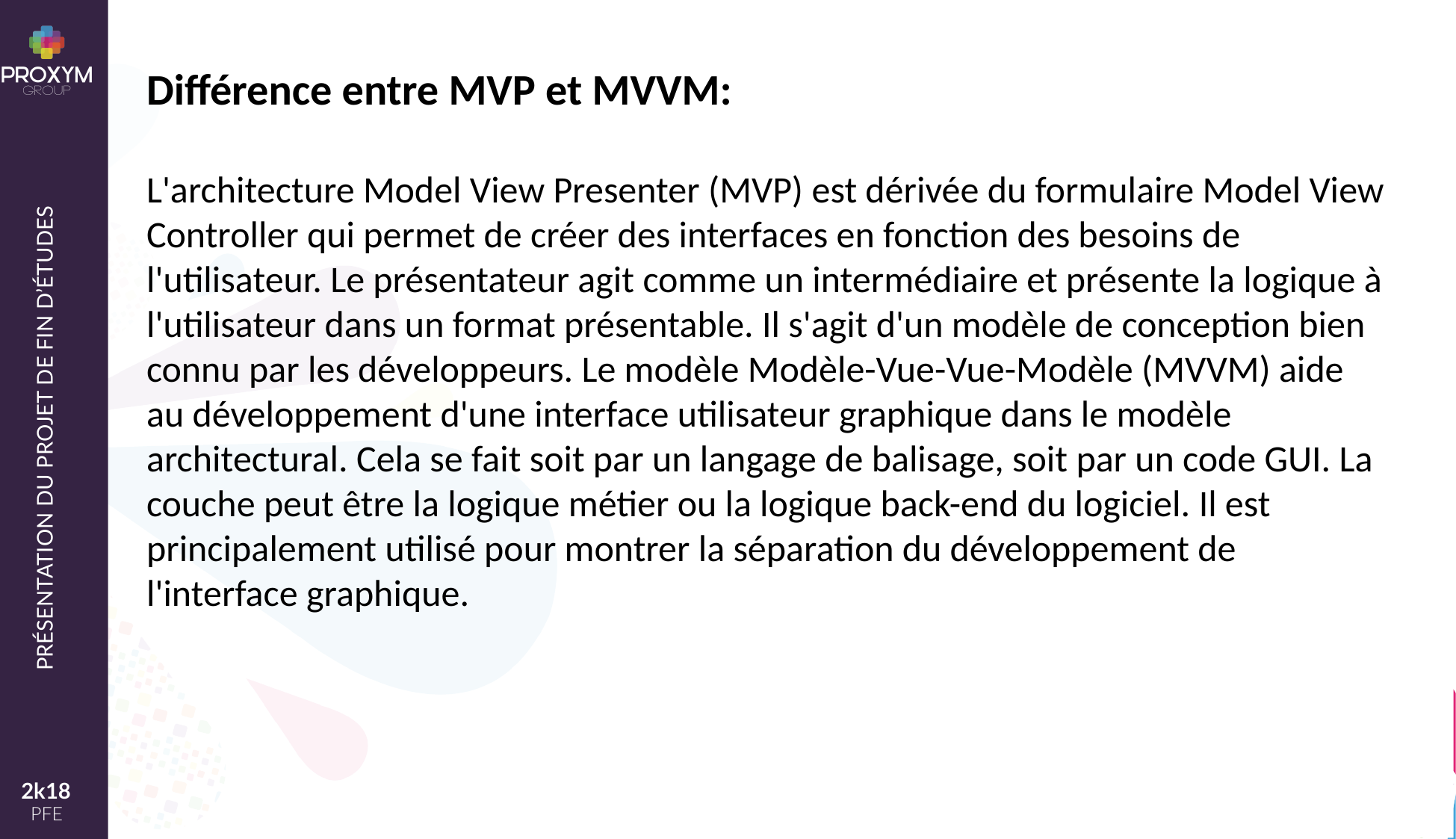

Différence entre MVP et MVVM:

L'architecture Model View Presenter (MVP) est dérivée du formulaire Model View Controller qui permet de créer des interfaces en fonction des besoins de l'utilisateur. Le présentateur agit comme un intermédiaire et présente la logique à l'utilisateur dans un format présentable. Il s'agit d'un modèle de conception bien connu par les développeurs. Le modèle Modèle-Vue-Vue-Modèle (MVVM) aide au développement d'une interface utilisateur graphique dans le modèle architectural. Cela se fait soit par un langage de balisage, soit par un code GUI. La couche peut être la logique métier ou la logique back-end du logiciel. Il est principalement utilisé pour montrer la séparation du développement de l'interface graphique.